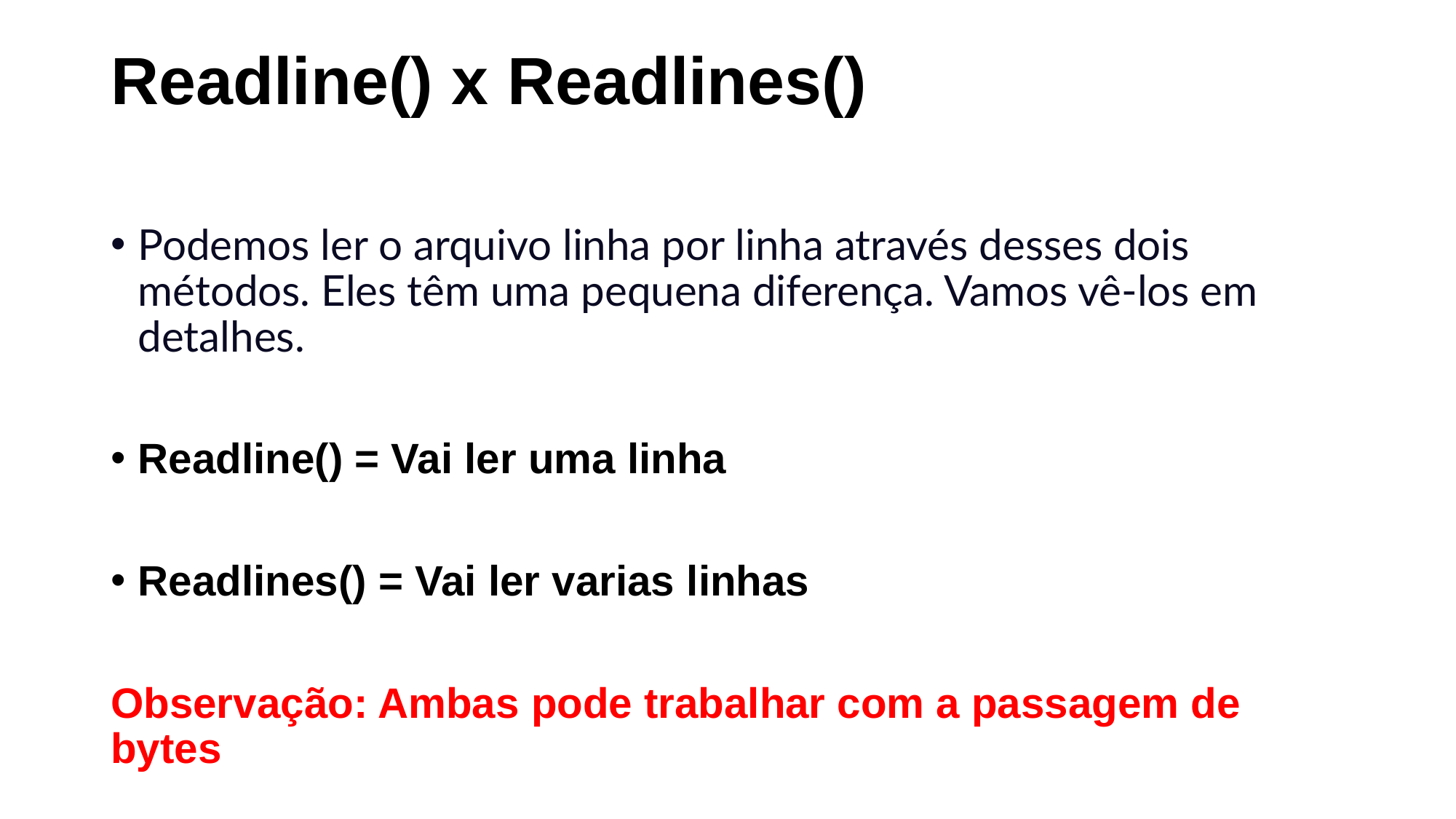

# Readline() x Readlines()
Podemos ler o arquivo linha por linha através desses dois métodos. Eles têm uma pequena diferença. Vamos vê-los em detalhes.

Readline() = Vai ler uma linha

Readlines() = Vai ler varias linhas

Observação: Ambas pode trabalhar com a passagem de bytes